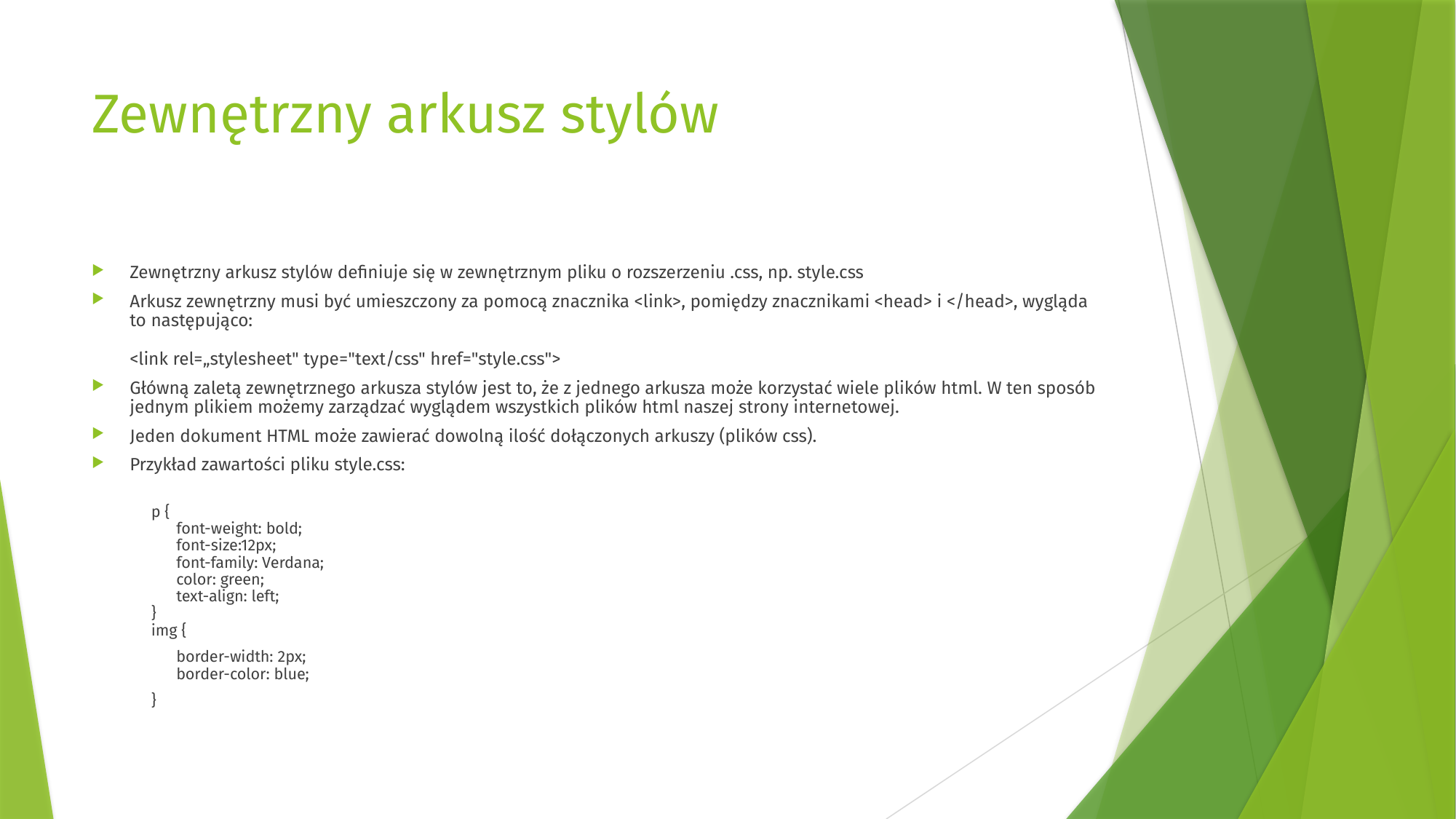

# Zewnętrzny arkusz stylów
Zewnętrzny arkusz stylów definiuje się w zewnętrznym pliku o rozszerzeniu .css, np. style.css
Arkusz zewnętrzny musi być umieszczony za pomocą znacznika <link>, pomiędzy znacznikami <head> i </head>, wygląda to następująco:
<link rel=„stylesheet" type="text/css" href="style.css">
Główną zaletą zewnętrznego arkusza stylów jest to, że z jednego arkusza może korzystać wiele plików html. W ten sposób jednym plikiem możemy zarządzać wyglądem wszystkich plików html naszej strony internetowej.
Jeden dokument HTML może zawierać dowolną ilość dołączonych arkuszy (plików css).
Przykład zawartości pliku style.css:
p {
      font-weight: bold;
      font-size:12px;
      font-family: Verdana;
      color: green;
      text-align: left;
}
img {
      border-width: 2px;
      border-color: blue;
}